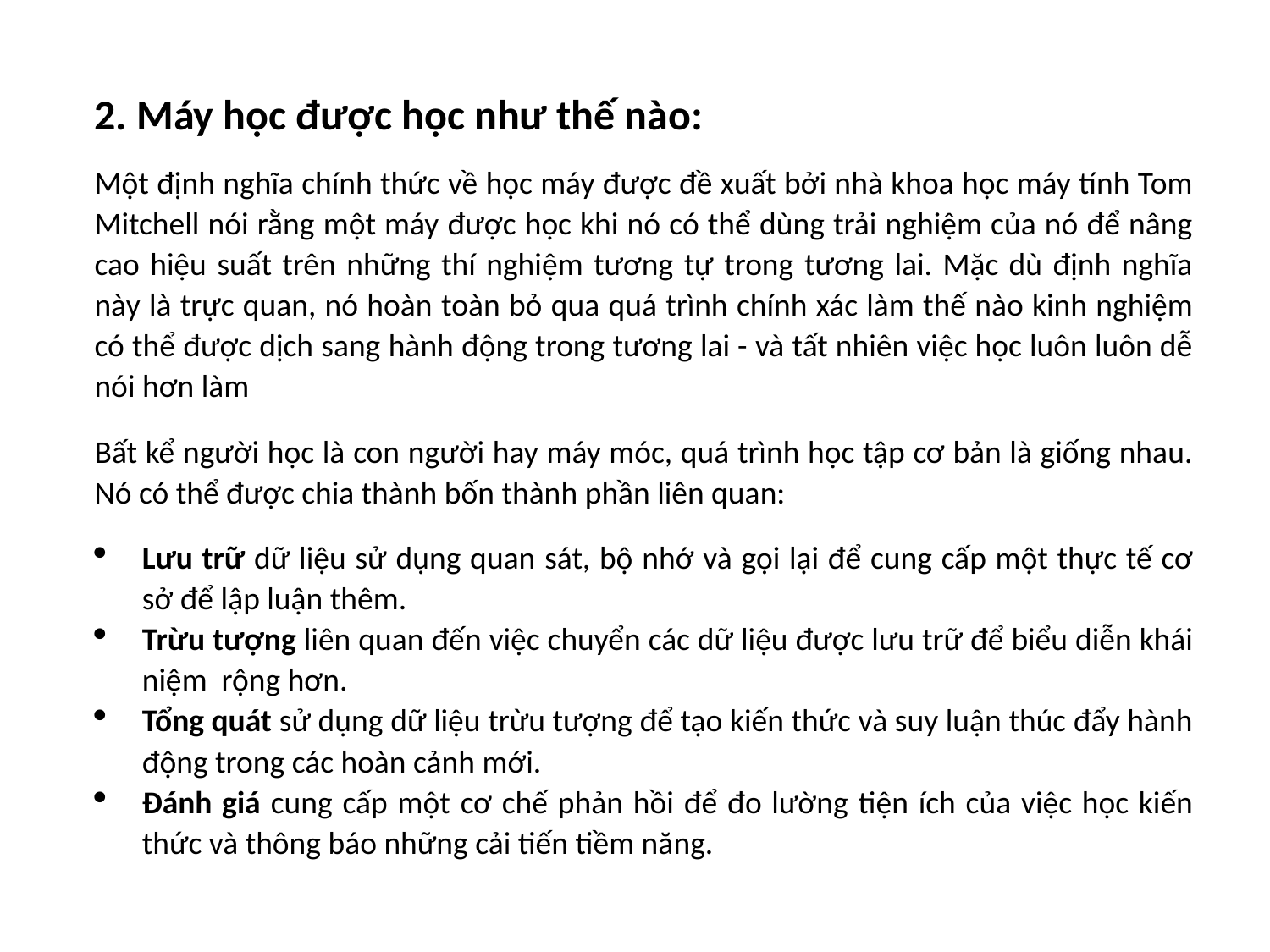

#

2. Máy học được học như thế nào:
Một định nghĩa chính thức về học máy được đề xuất bởi nhà khoa học máy tính Tom Mitchell nói rằng một máy được học khi nó có thể dùng trải nghiệm của nó để nâng cao hiệu suất trên những thí nghiệm tương tự trong tương lai. Mặc dù định nghĩa này là trực quan, nó hoàn toàn bỏ qua quá trình chính xác làm thế nào kinh nghiệm có thể được dịch sang hành động trong tương lai - và tất nhiên việc học luôn luôn dễ nói hơn làm
Bất kể người học là con người hay máy móc, quá trình học tập cơ bản là giống nhau. Nó có thể được chia thành bốn thành phần liên quan:
Lưu trữ dữ liệu sử dụng quan sát, bộ nhớ và gọi lại để cung cấp một thực tế cơ sở để lập luận thêm.
Trừu tượng liên quan đến việc chuyển các dữ liệu được lưu trữ để biểu diễn khái niệm  rộng hơn.
Tổng quát sử dụng dữ liệu trừu tượng để tạo kiến thức và suy luận thúc đẩy hành động trong các hoàn cảnh mới.
Đánh giá cung cấp một cơ chế phản hồi để đo lường tiện ích của việc học kiến thức và thông báo những cải tiến tiềm năng.